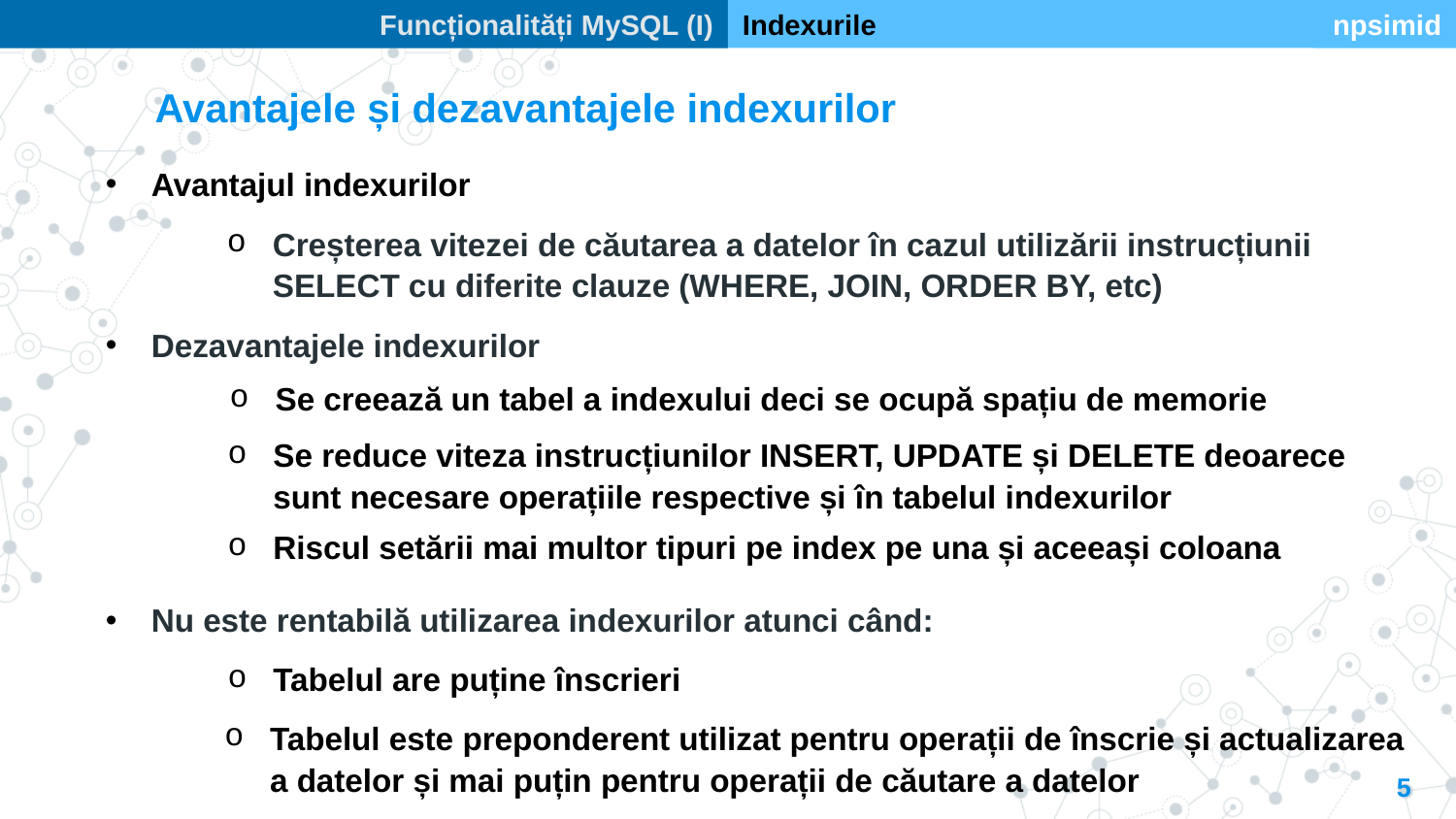

Funcționalități MySQL (I)
Indexurile
npsimid
Avantajele și dezavantajele indexurilor
Avantajul indexurilor
Creșterea vitezei de căutarea a datelor în cazul utilizării instrucțiunii SELECT cu diferite clauze (WHERE, JOIN, ORDER BY, etc)
Dezavantajele indexurilor
Se creează un tabel a indexului deci se ocupă spațiu de memorie
Se reduce viteza instrucțiunilor INSERT, UPDATE și DELETE deoarece sunt necesare operațiile respective și în tabelul indexurilor
Riscul setării mai multor tipuri pe index pe una și aceeași coloana
Nu este rentabilă utilizarea indexurilor atunci când:
Tabelul are puține înscrieri
Tabelul este preponderent utilizat pentru operații de înscrie și actualizarea a datelor și mai puțin pentru operații de căutare a datelor
5